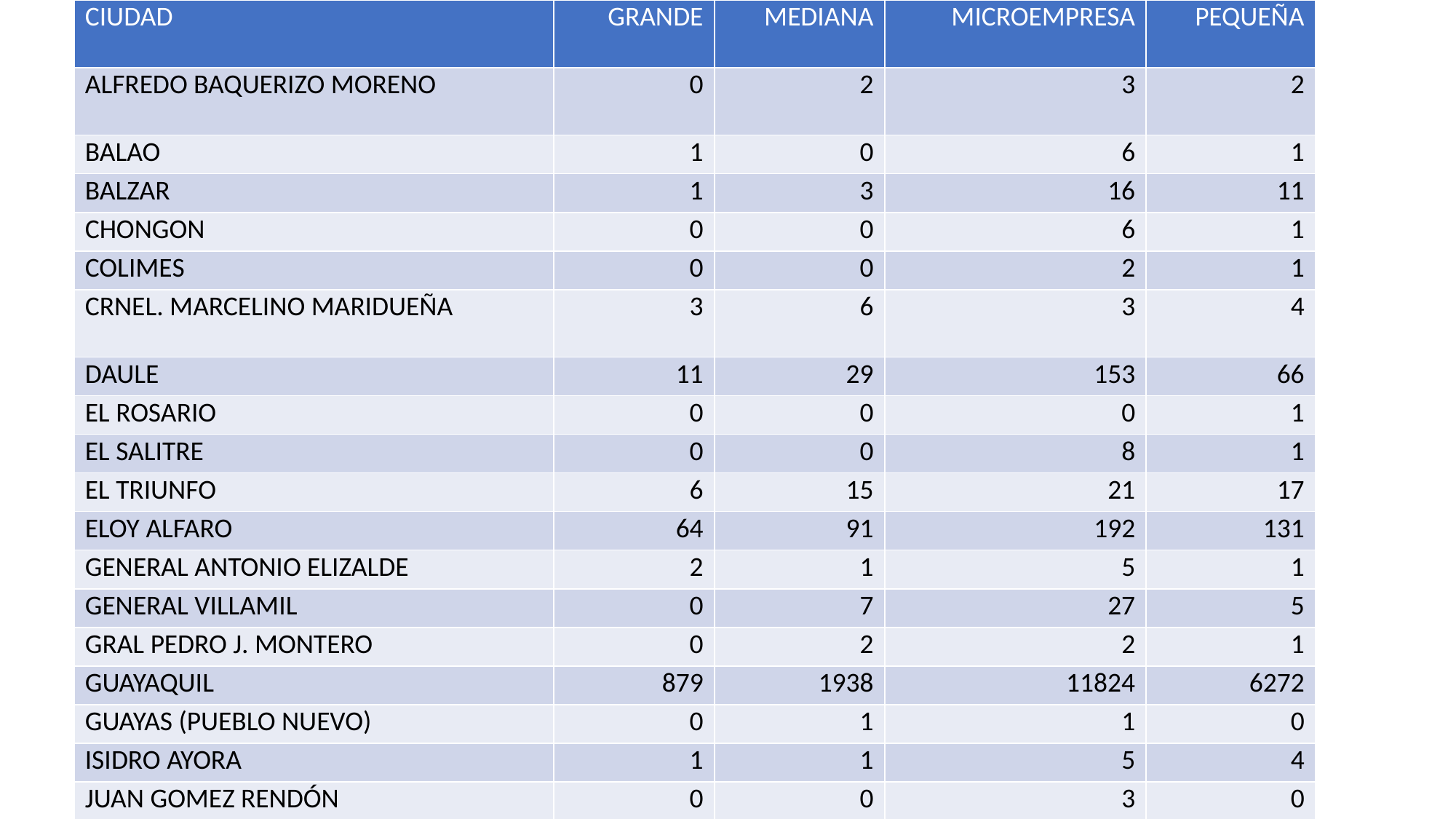

| CIUDAD | GRANDE | MEDIANA | MICROEMPRESA | PEQUEÑA |
| --- | --- | --- | --- | --- |
| ALFREDO BAQUERIZO MORENO | 0 | 2 | 3 | 2 |
| BALAO | 1 | 0 | 6 | 1 |
| BALZAR | 1 | 3 | 16 | 11 |
| CHONGON | 0 | 0 | 6 | 1 |
| COLIMES | 0 | 0 | 2 | 1 |
| CRNEL. MARCELINO MARIDUEÑA | 3 | 6 | 3 | 4 |
| DAULE | 11 | 29 | 153 | 66 |
| EL ROSARIO | 0 | 0 | 0 | 1 |
| EL SALITRE | 0 | 0 | 8 | 1 |
| EL TRIUNFO | 6 | 15 | 21 | 17 |
| ELOY ALFARO | 64 | 91 | 192 | 131 |
| GENERAL ANTONIO ELIZALDE | 2 | 1 | 5 | 1 |
| GENERAL VILLAMIL | 0 | 7 | 27 | 5 |
| GRAL PEDRO J. MONTERO | 0 | 2 | 2 | 1 |
| GUAYAQUIL | 879 | 1938 | 11824 | 6272 |
| GUAYAS (PUEBLO NUEVO) | 0 | 1 | 1 | 0 |
| ISIDRO AYORA | 1 | 1 | 5 | 4 |
| JUAN GOMEZ RENDÓN | 0 | 0 | 3 | 0 |
| LA VICTORIA (ÑAUZA) | 0 | 0 | 1 | 0 |
| LAUREL | 0 | 0 | 1 | 1 |
| LOMAS DE SARGENTILLO | 0 | 0 | 6 | 3 |
| LOS LOJAS | 1 | 0 | 9 | 3 |
| MILAGRO | 12 | 14 | 59 | 53 |
| MORRO | 0 | 0 | 2 | 1 |
| NARANJAL | 6 | 23 | 44 | 46 |
| NARANJITO | 1 | 3 | 8 | 5 |
| NARCISA DE JESÚS (NOBOL) | 1 | 6 | 8 | 9 |
| PALESTINA | 0 | 1 | 5 | 7 |
| PEDRO CARBO | 3 | 2 | 13 | 3 |
| POSORJA | 0 | 3 | 5 | 2 |
| PUNÁ | 0 | 0 | 2 | 0 |
| ROBERTO ASTUDILLO | 0 | 0 | 1 | 0 |
| SAMBORONDÓN | 60 | 139 | 506 | 351 |
| SAN CARLOS | 0 | 0 | 1 | 0 |
| SAN JACINTO DE YAGUACHI | 9 | 6 | 27 | 26 |
| SANTA LUCIA | 2 | 1 | 9 | 8 |
| SIMÓN BOLÍVAR | 0 | 0 | 1 | 2 |
| TARIFA | 2 | 3 | 18 | 11 |
| TENGUEL | 1 | 0 | 2 | 1 |
| VELASCO IBARRA | 1 | 4 | 14 | 10 |
| VIRGEN DE FÁTIMA | 0 | 0 | 4 | 0 |
| YAGUACHI VIEJO (CONE) | 0 | 0 | 4 | 1 |
# Tablas de Contingencia